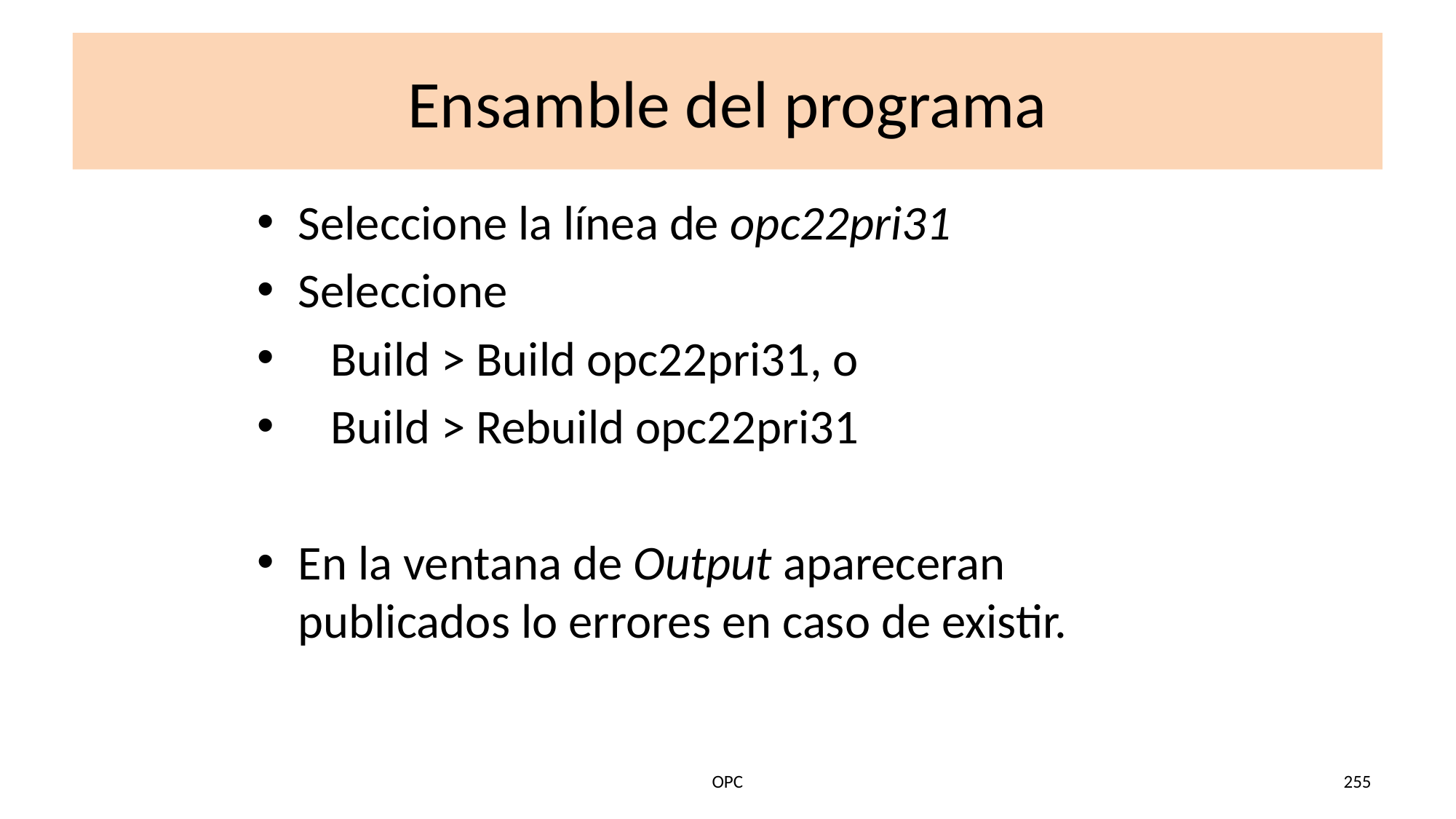

# Ensamble del programa
Seleccione la línea de opc22pri31
Seleccione
   Build > Build opc22pri31, o
   Build > Rebuild opc22pri31

En la ventana de Output apareceran publicados lo errores en caso de existir.
OPC
255